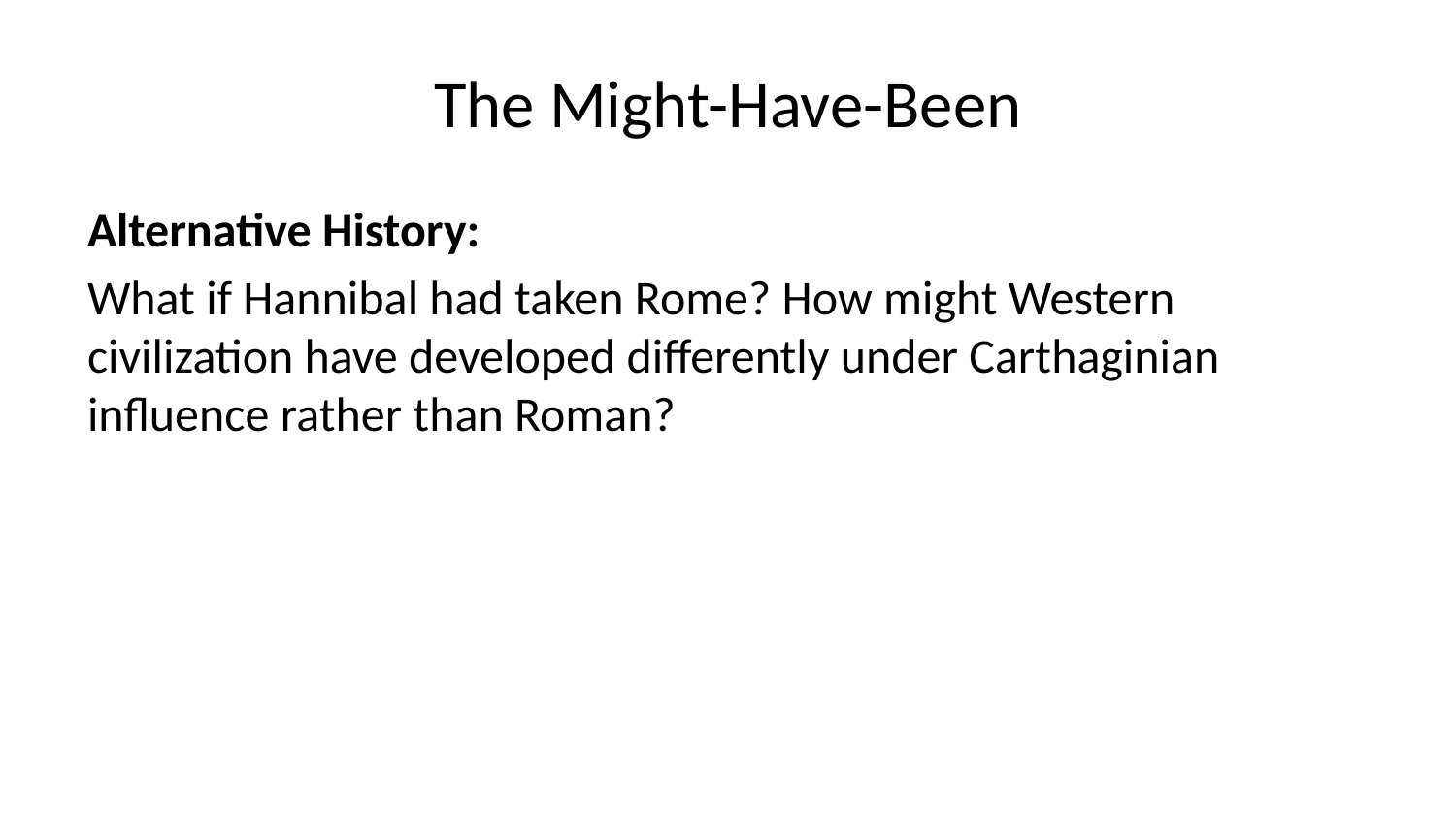

# The Might-Have-Been
Alternative History:
What if Hannibal had taken Rome? How might Western civilization have developed differently under Carthaginian influence rather than Roman?